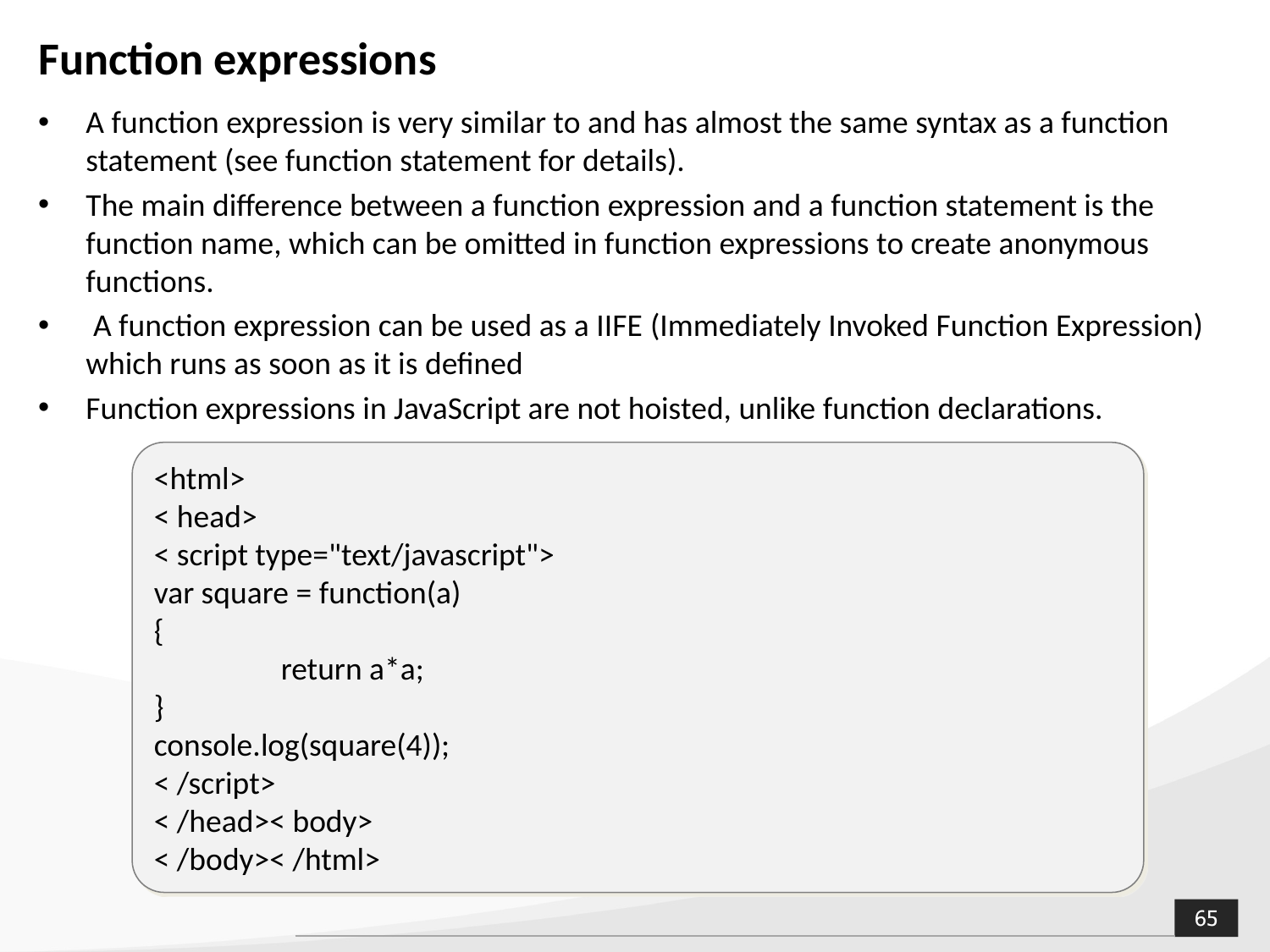

# Function expressions
A function expression is very similar to and has almost the same syntax as a function statement (see function statement for details).
The main difference between a function expression and a function statement is the function name, which can be omitted in function expressions to create anonymous functions.
 A function expression can be used as a IIFE (Immediately Invoked Function Expression) which runs as soon as it is defined
Function expressions in JavaScript are not hoisted, unlike function declarations.
<html>
< head>
< script type="text/javascript">
var square = function(a)
{
	return a*a;
}
console.log(square(4));
< /script>
< /head>< body>
< /body>< /html>